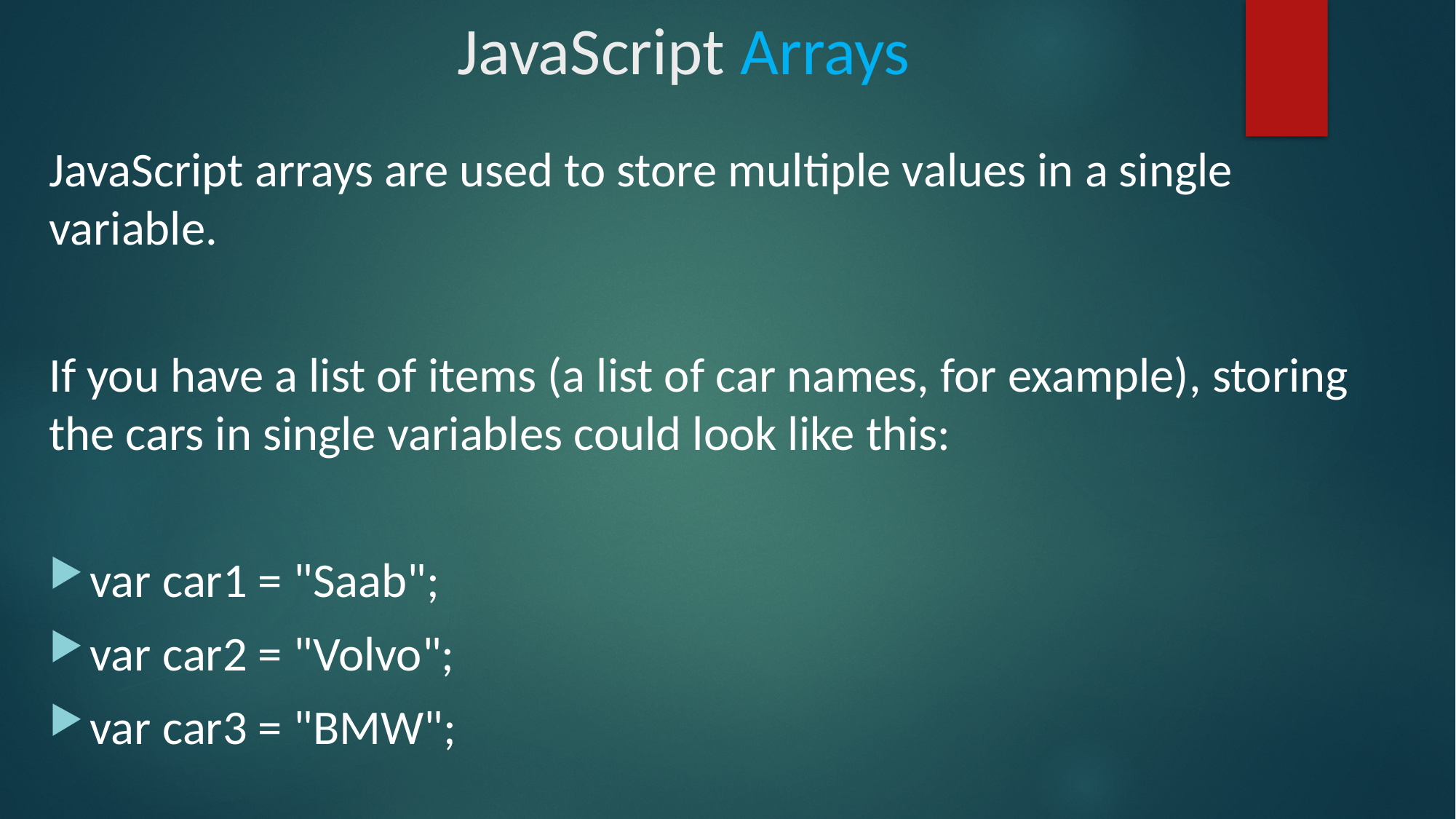

# JavaScript Arrays
JavaScript arrays are used to store multiple values in a single variable.

If you have a list of items (a list of car names, for example), storing the cars in single variables could look like this:

var car1 = "Saab";
var car2 = "Volvo";
var car3 = "BMW";